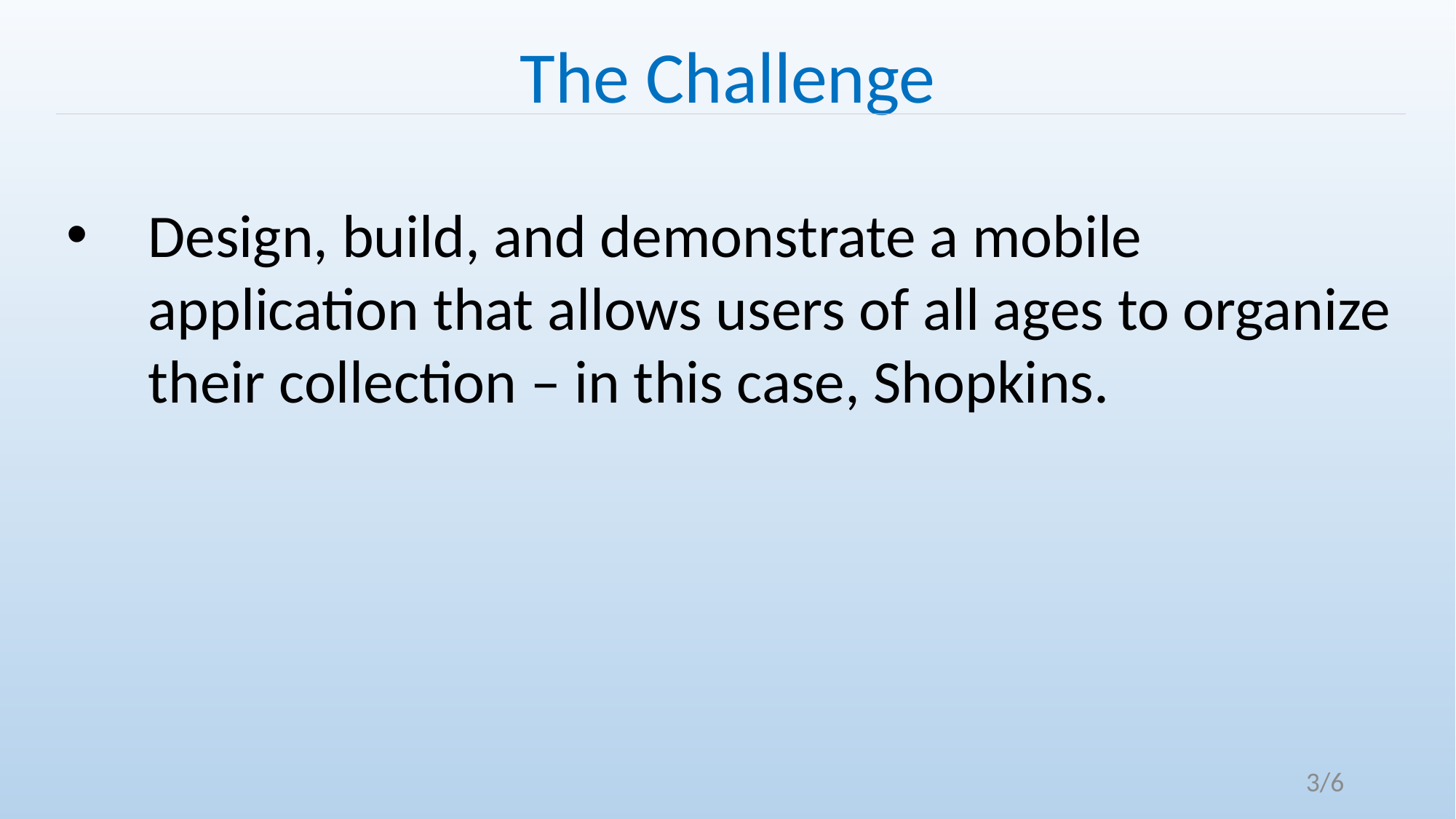

The Challenge
Design, build, and demonstrate a mobile application that allows users of all ages to organize their collection – in this case, Shopkins.
3/6